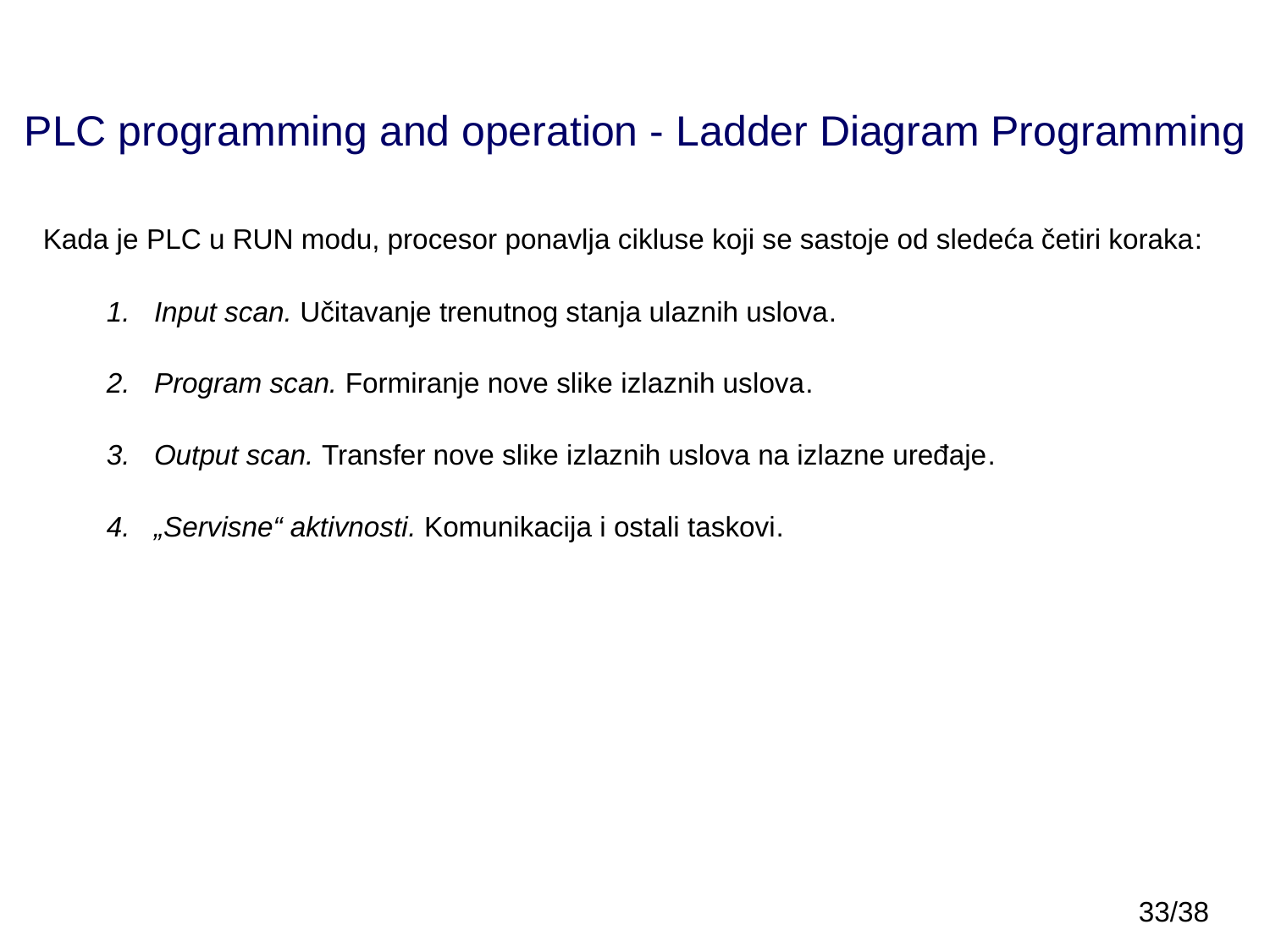

# PLC programming and operation - Ladder Diagram Programming
Kada je PLC u RUN modu, procesor ponavlja cikluse koji se sastoje od sledeća četiri koraka:
Input scan. Učitavanje trenutnog stanja ulaznih uslova.
Program scan. Formiranje nove slike izlaznih uslova.
Output scan. Transfer nove slike izlaznih uslova na izlazne uređaje.
„Servisne“ aktivnosti. Komunikacija i ostali taskovi.

33/38